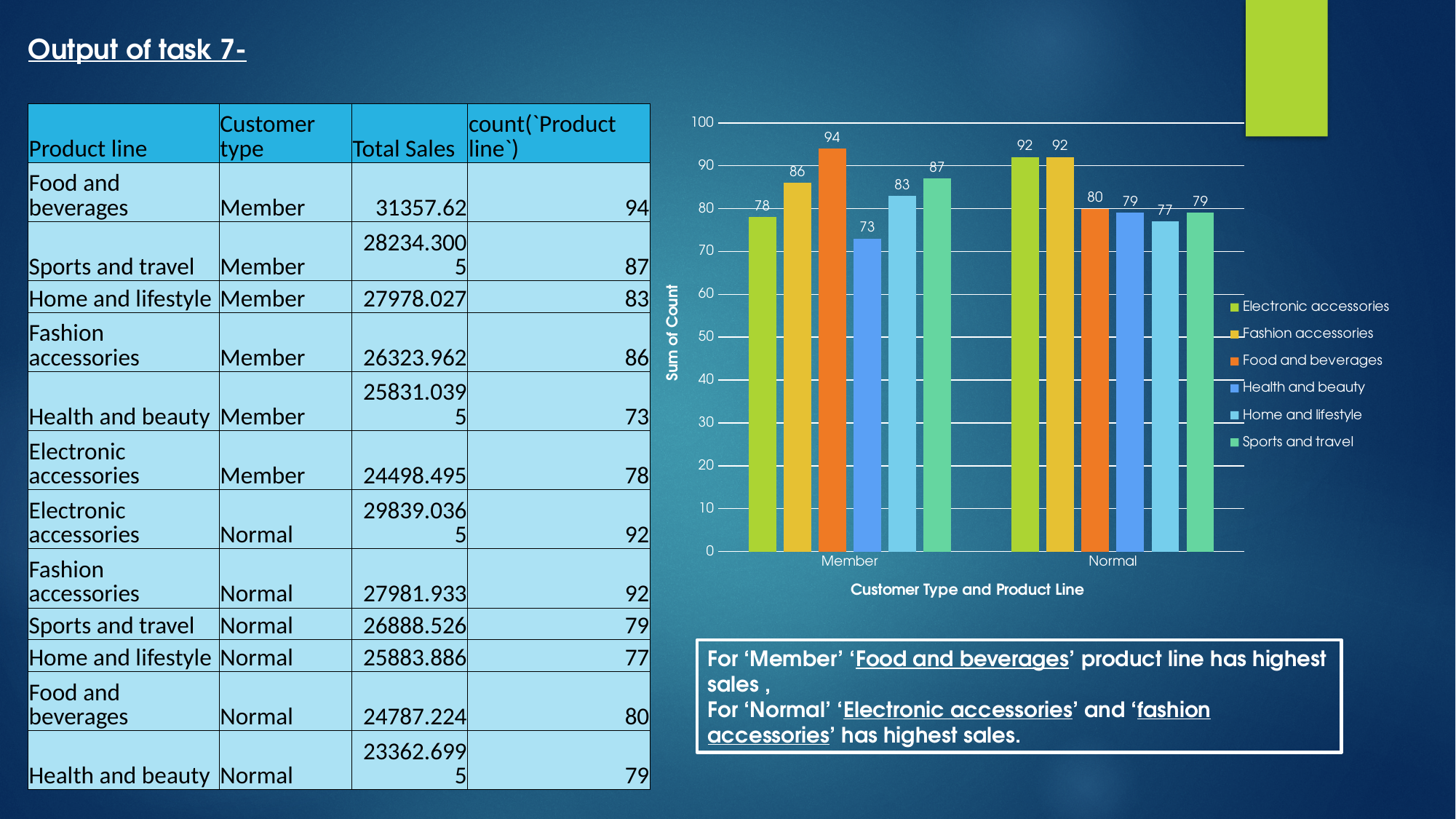

Output of task 7-

| Product line | Customer type | Total Sales | count(`Product line`) |
| --- | --- | --- | --- |
| Food and beverages | Member | 31357.62 | 94 |
| Sports and travel | Member | 28234.3005 | 87 |
| Home and lifestyle | Member | 27978.027 | 83 |
| Fashion accessories | Member | 26323.962 | 86 |
| Health and beauty | Member | 25831.0395 | 73 |
| Electronic accessories | Member | 24498.495 | 78 |
| Electronic accessories | Normal | 29839.0365 | 92 |
| Fashion accessories | Normal | 27981.933 | 92 |
| Sports and travel | Normal | 26888.526 | 79 |
| Home and lifestyle | Normal | 25883.886 | 77 |
| Food and beverages | Normal | 24787.224 | 80 |
| Health and beauty | Normal | 23362.6995 | 79 |

### Chart

| Category | Electronic accessories | Fashion accessories | Food and beverages | Health and beauty | Home and lifestyle | Sports and travel |
|---|---|---|---|---|---|---|
| Member | 78.0 | 86.0 | 94.0 | 73.0 | 83.0 | 87.0 |
| Normal | 92.0 | 92.0 | 80.0 | 79.0 | 77.0 | 79.0 |
For ‘Member’ ‘Food and beverages’ product line has highest sales ,
For ‘Normal’ ‘Electronic accessories’ and ‘fashion accessories’ has highest sales.